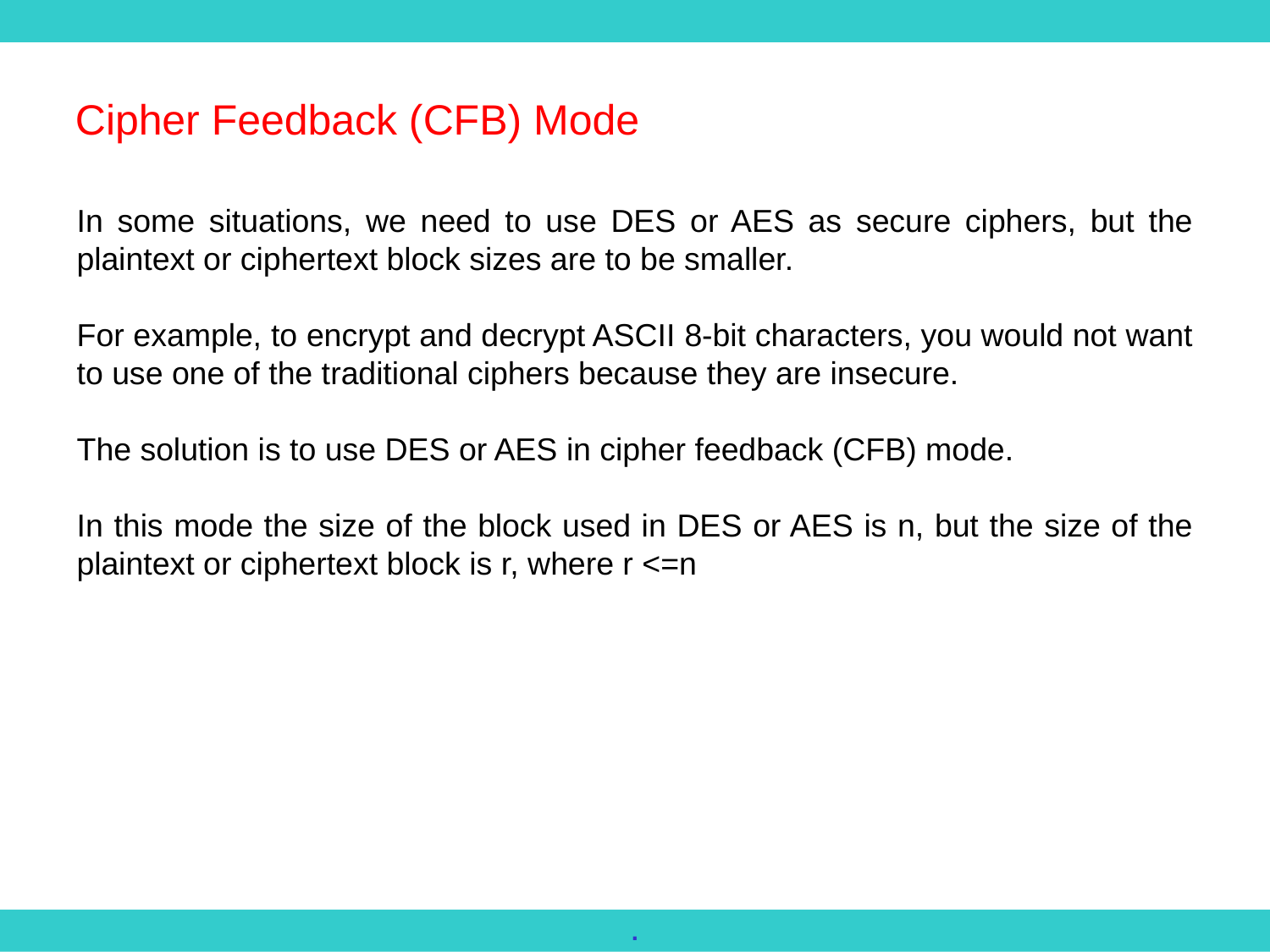

Cipher Feedback (CFB) Mode
In some situations, we need to use DES or AES as secure ciphers, but the plaintext or ciphertext block sizes are to be smaller.

For example, to encrypt and decrypt ASCII 8-bit characters, you would not want to use one of the traditional ciphers because they are insecure.

The solution is to use DES or AES in cipher feedback (CFB) mode.

In this mode the size of the block used in DES or AES is n, but the size of the plaintext or ciphertext block is r, where r <=n
.